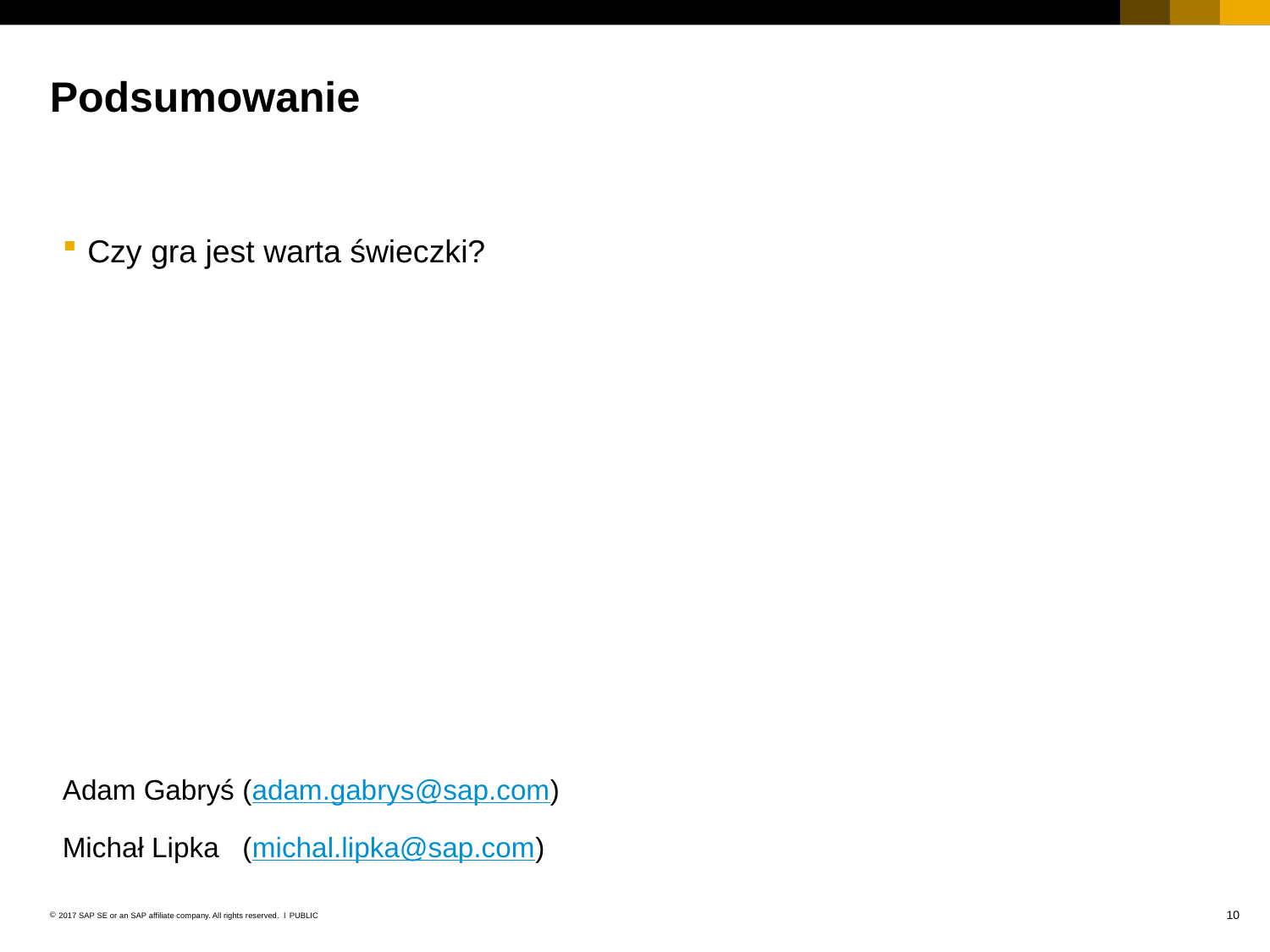

# Podsumowanie
Czy gra jest warta świeczki?
Adam Gabryś (adam.gabrys@sap.com)
Michał Lipka   (michal.lipka@sap.com)